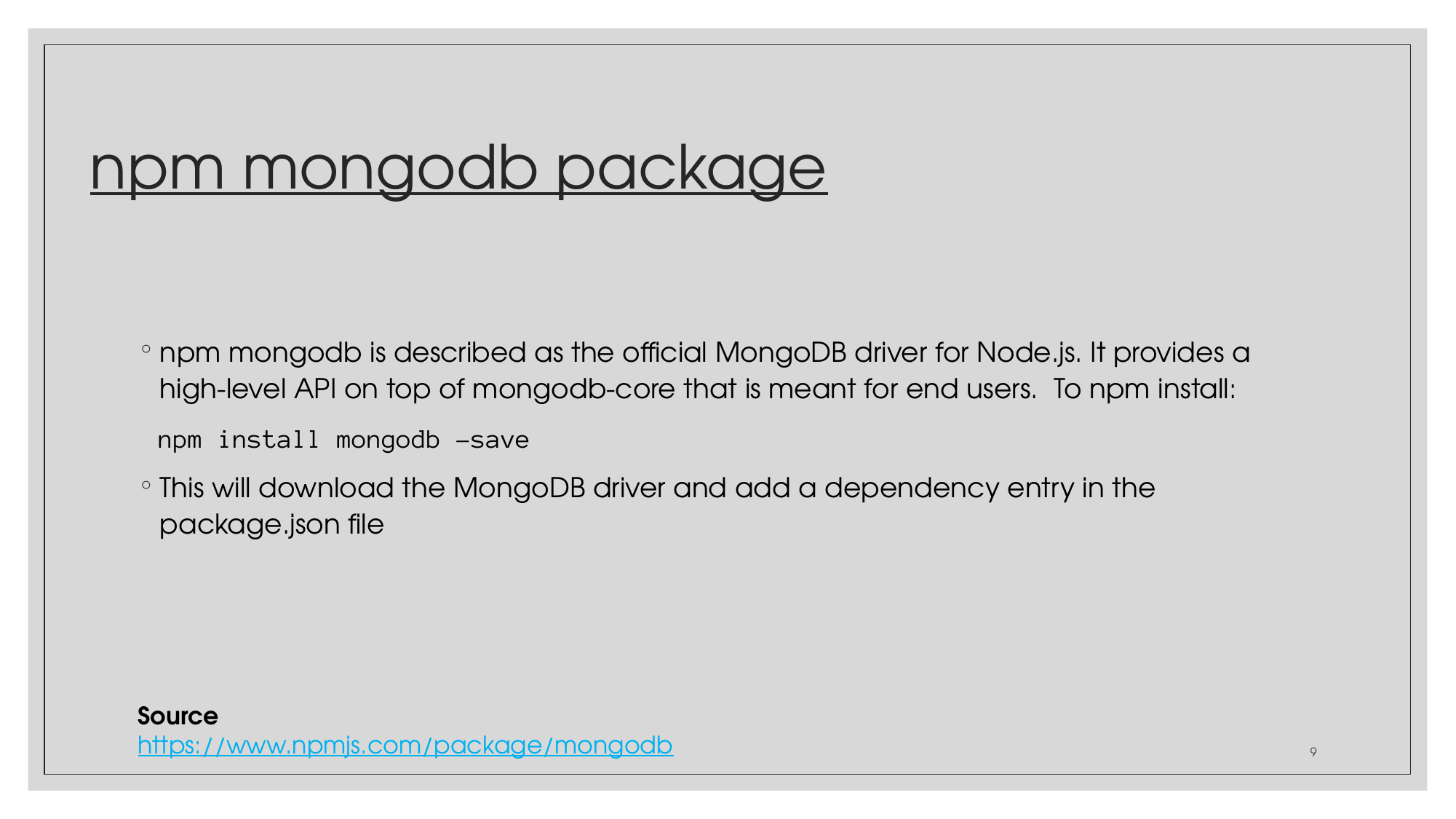

# npm mongodb package
npm mongodb is described as the official MongoDB driver for Node.js. It provides a high-level API on top of mongodb-core that is meant for end users.  To npm install:
npm install mongodb –save
This will download the MongoDB driver and add a dependency entry in the package.json file
Source
https://www.npmjs.com/package/mongodb
9